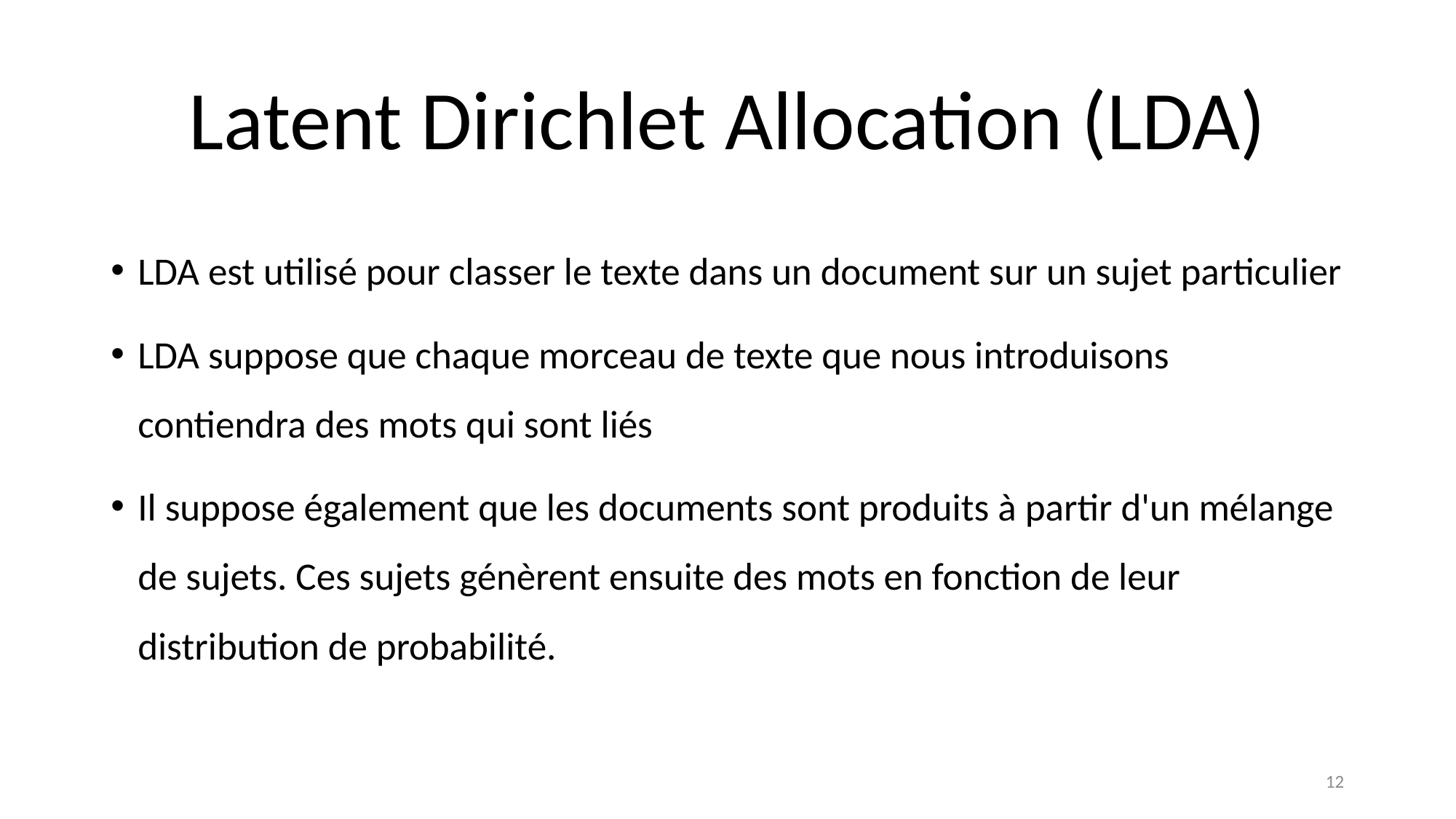

# Latent Dirichlet Allocation (LDA)
LDA est utilisé pour classer le texte dans un document sur un sujet particulier
LDA suppose que chaque morceau de texte que nous introduisons contiendra des mots qui sont liés
Il suppose également que les documents sont produits à partir d'un mélange de sujets. Ces sujets génèrent ensuite des mots en fonction de leur distribution de probabilité.
12